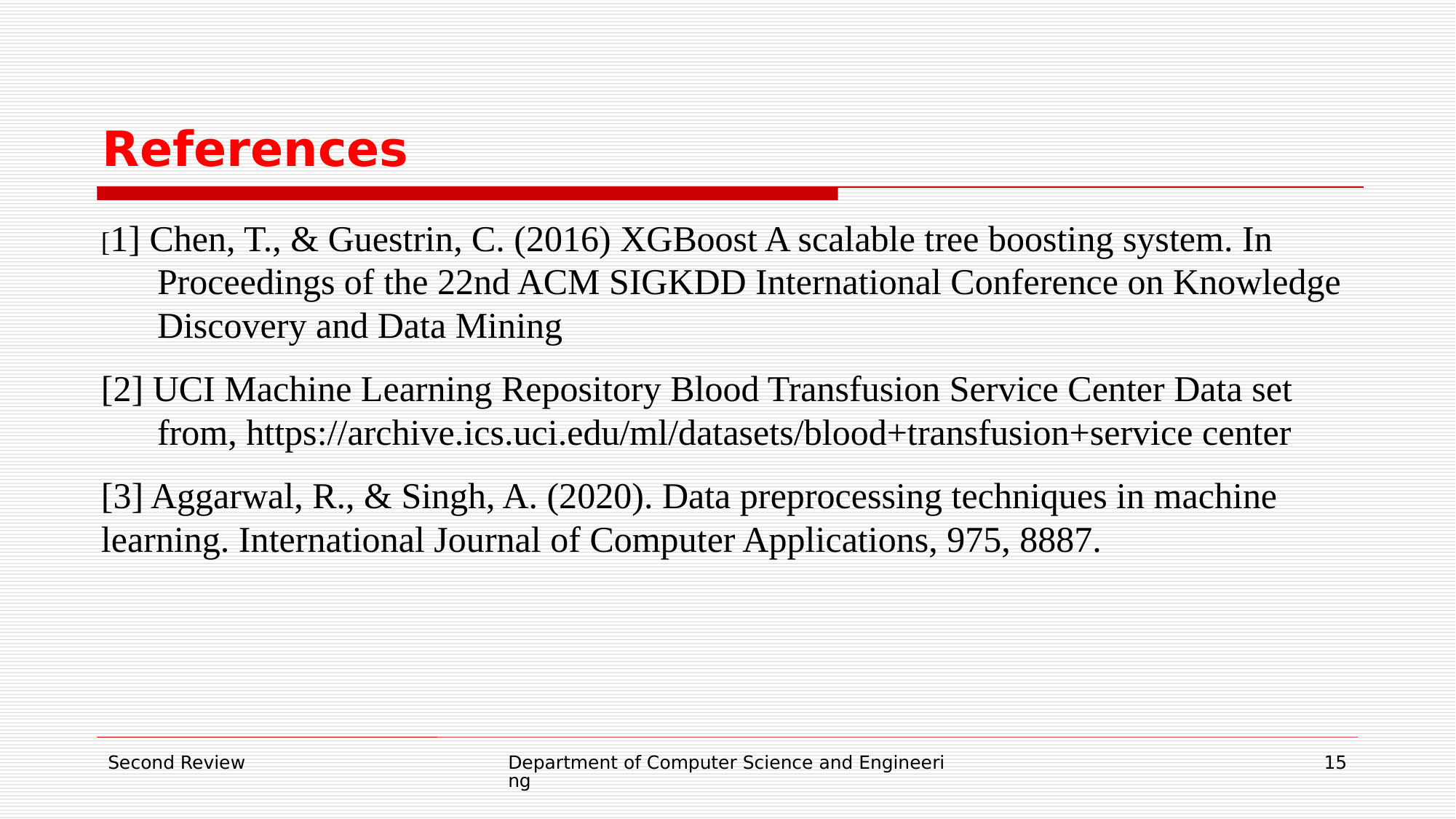

# References
[1] Chen, T., & Guestrin, C. (2016) XGBoost A scalable tree boosting system. In Proceedings of the 22nd ACM SIGKDD International Conference on Knowledge Discovery and Data Mining
[2] UCI Machine Learning Repository Blood Transfusion Service Center Data set from, https://archive.ics.uci.edu/ml/datasets/blood+transfusion+service center
[3] Aggarwal, R., & Singh, A. (2020). Data preprocessing techniques in machine learning. International Journal of Computer Applications, 975, 8887.

Second Review
Department of Computer Science and Engineering
15